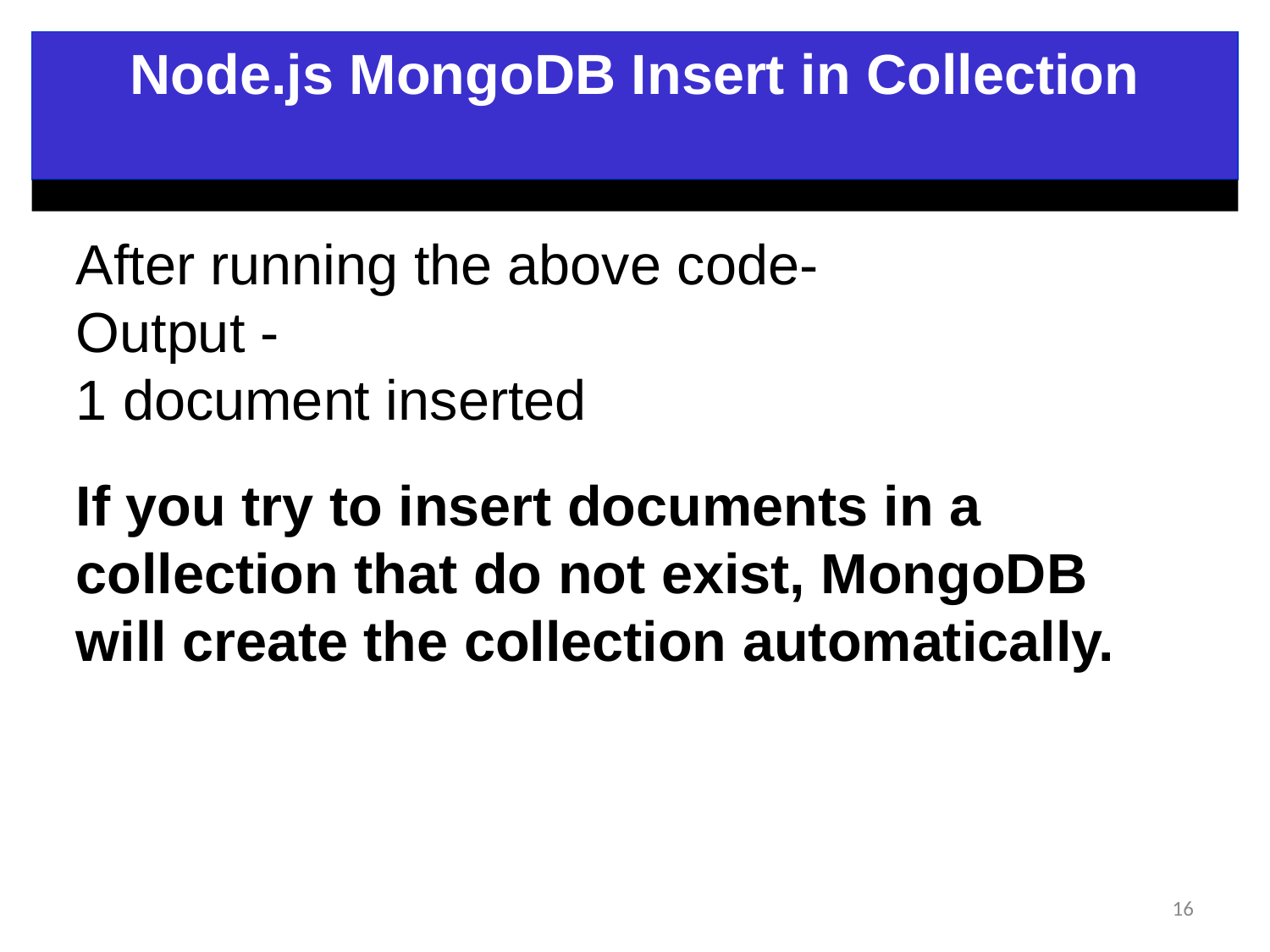

Node.js MongoDB Insert in Collection

After running the above code-
Output -
1 document inserted

If you try to insert documents in a collection that do not exist, MongoDB will create the collection automatically.
16